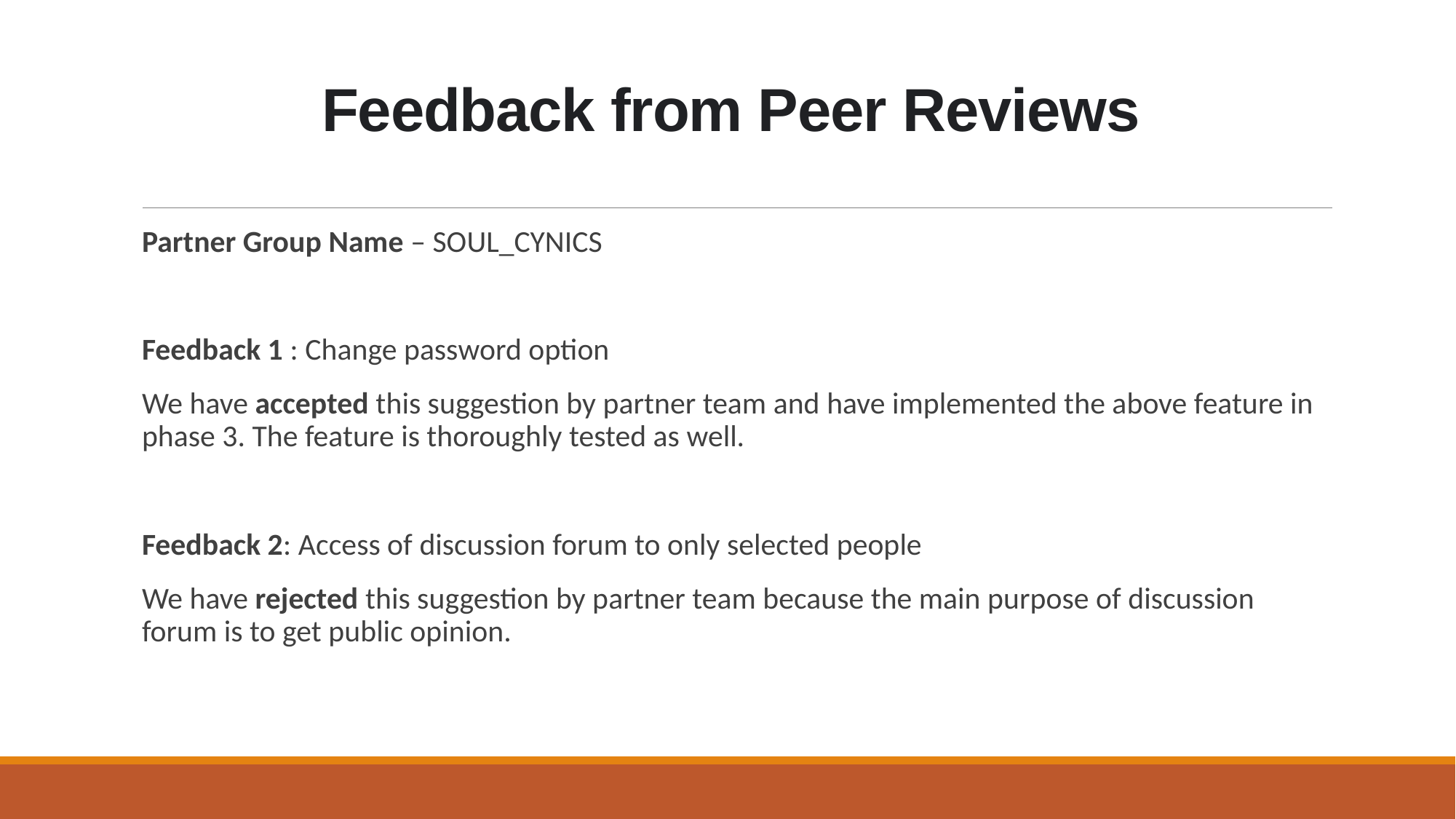

# Feedback from Peer Reviews
Partner Group Name – SOUL_CYNICS

Feedback 1 : Change password option
We have accepted this suggestion by partner team and have implemented the above feature in phase 3. The feature is thoroughly tested as well.

Feedback 2: Access of discussion forum to only selected people
We have rejected this suggestion by partner team because the main purpose of discussion forum is to get public opinion.